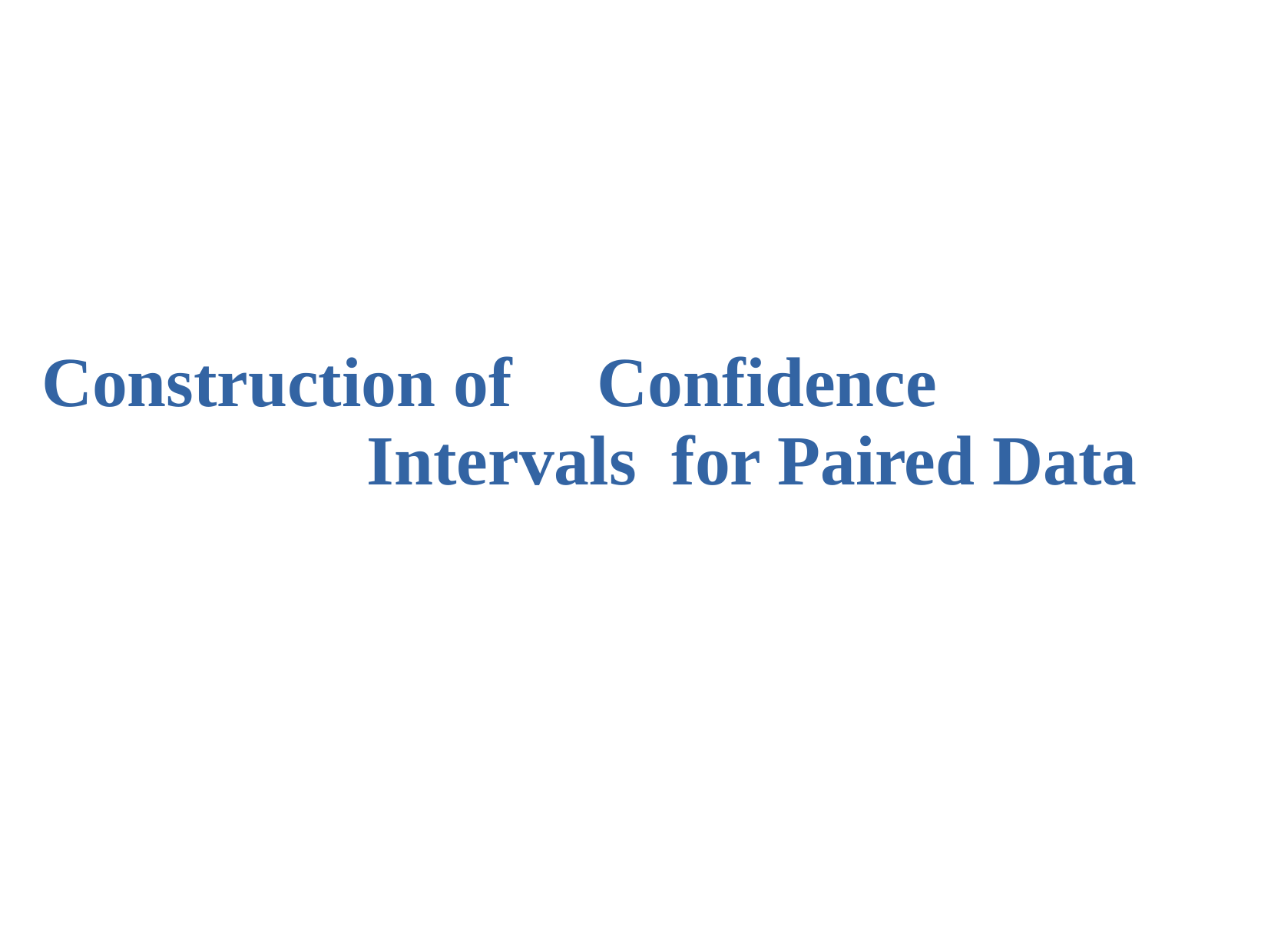

# Construction of	Confidence Intervals  for Paired Data